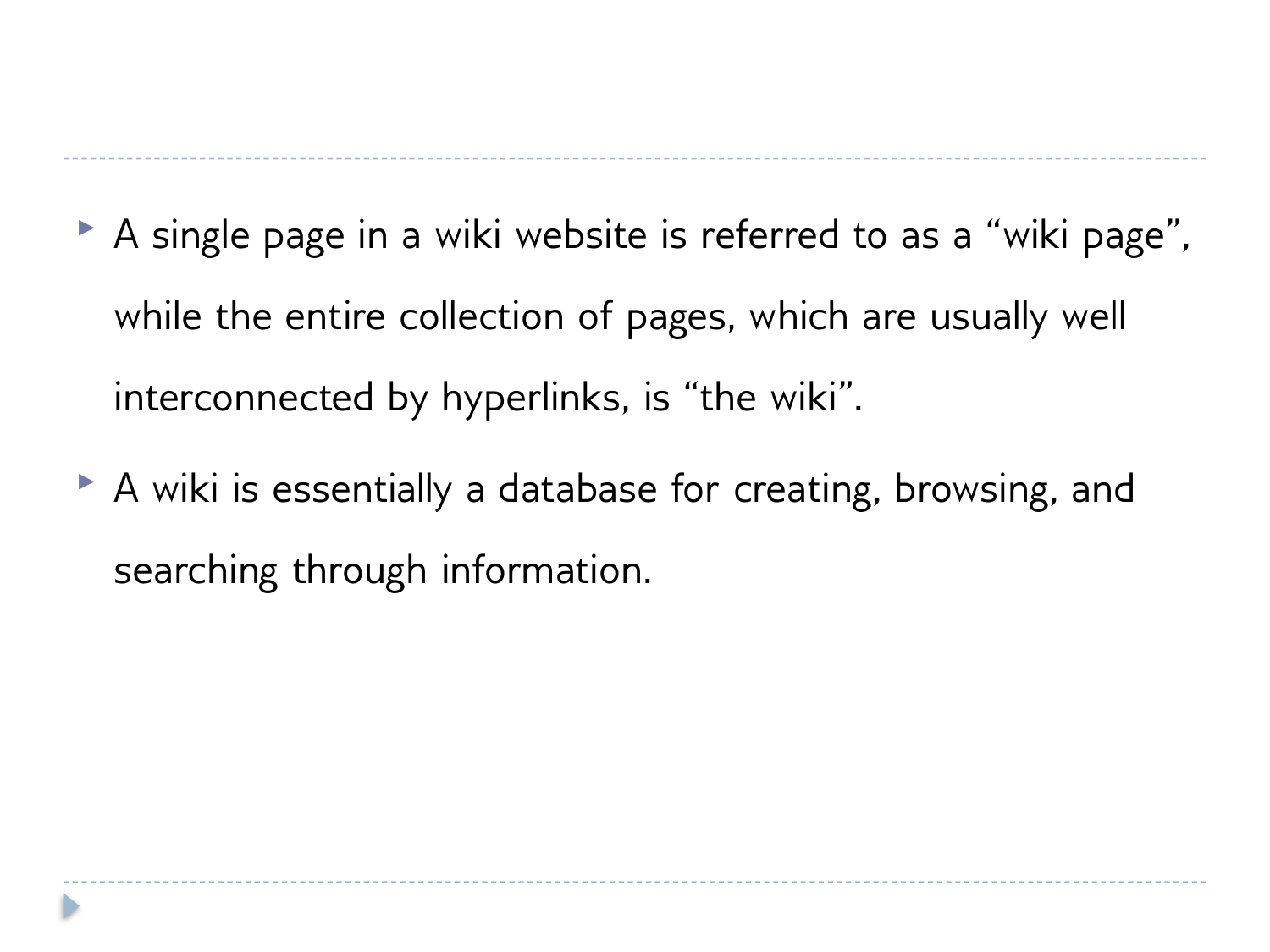

A single page in a wiki website is referred to as a “wiki page”, while the entire collection of pages, which are usually well interconnected by hyperlinks, is “the wiki”.
A wiki is essentially a database for creating, browsing, and searching through information.